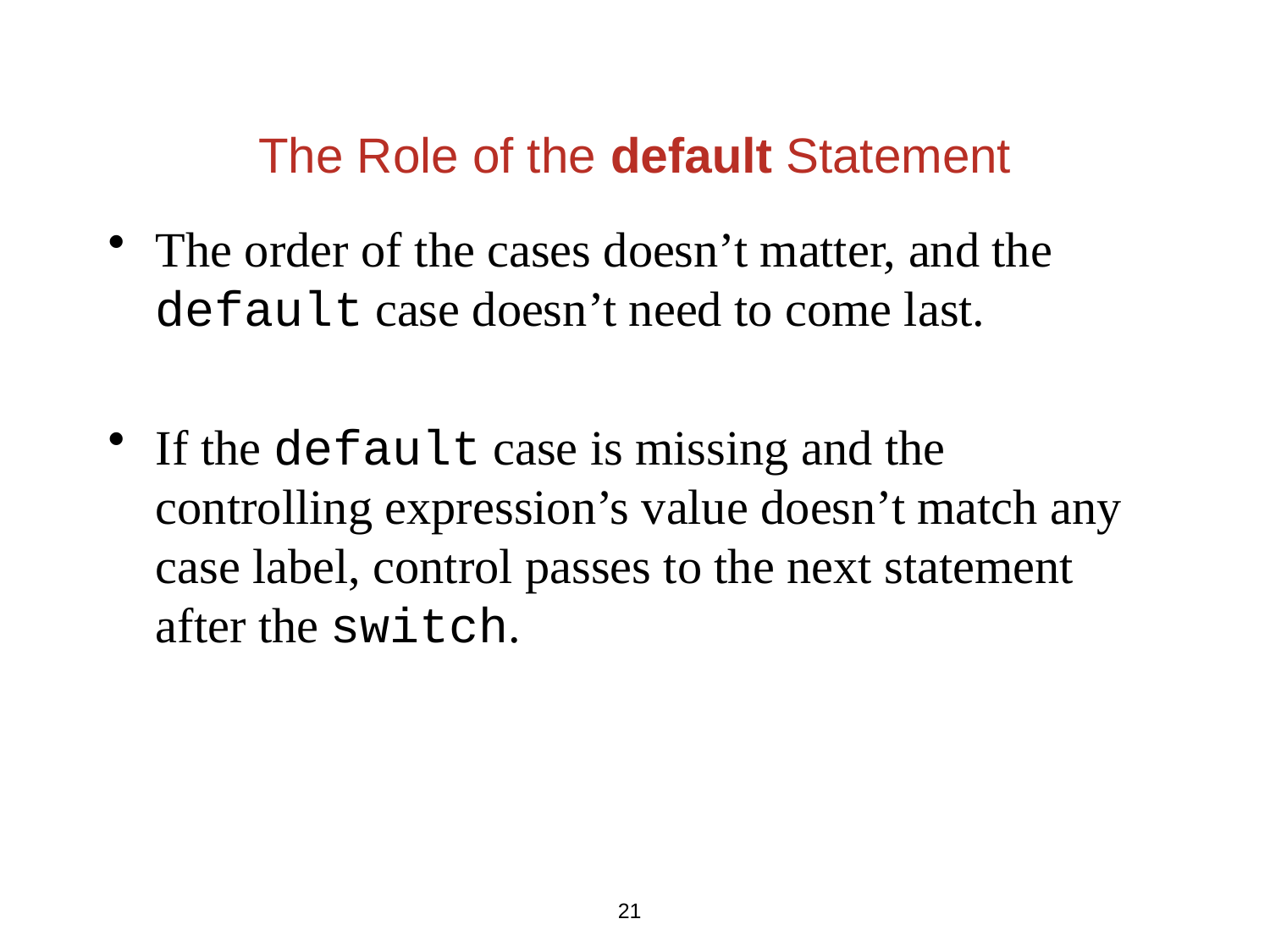

The Role of the default Statement
The order of the cases doesn’t matter, and the default case doesn’t need to come last.

If the default case is missing and the controlling expression’s value doesn’t match any case label, control passes to the next statement after the switch.

21